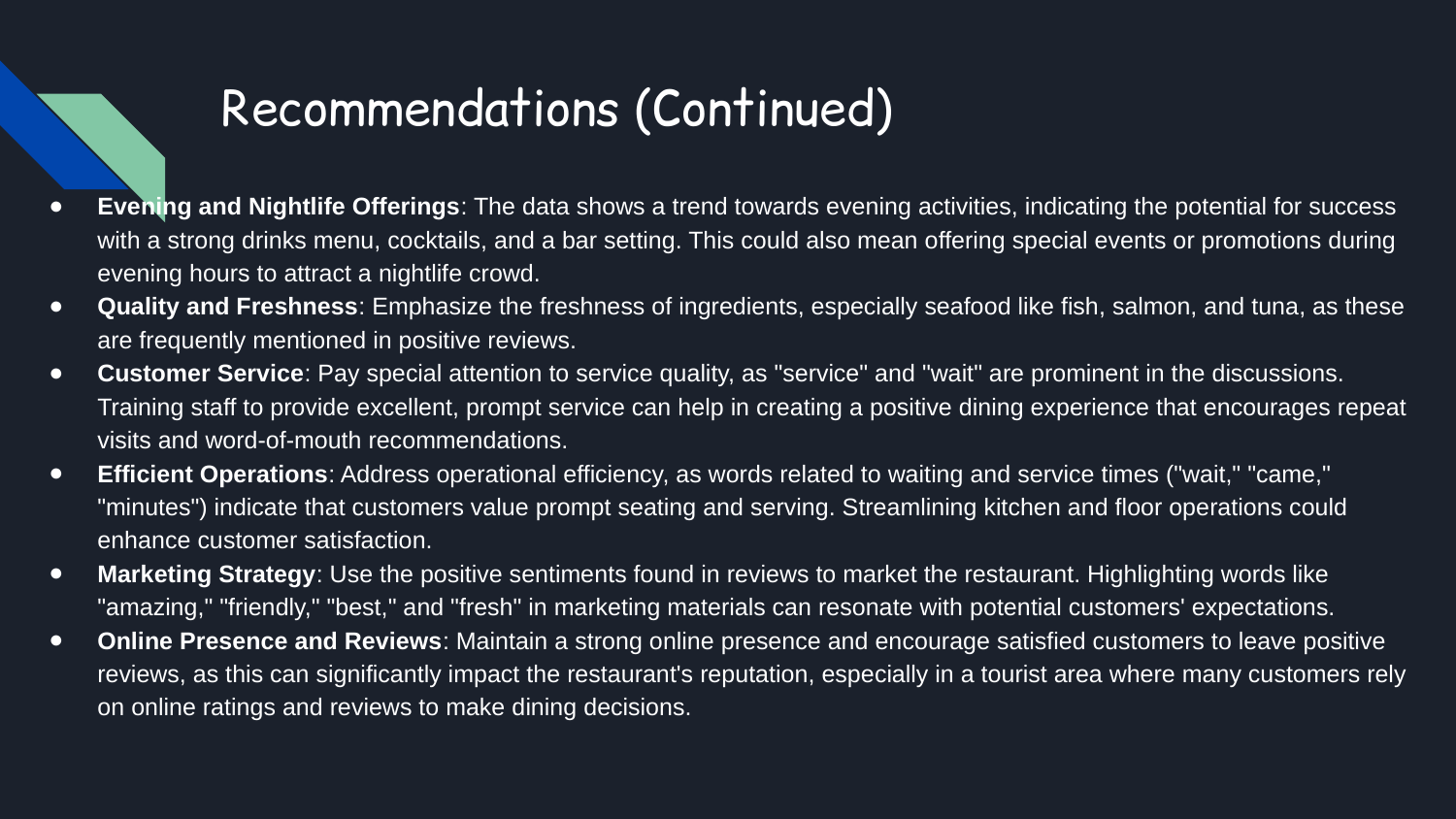

# Recommendations (Continued)
Evening and Nightlife Offerings: The data shows a trend towards evening activities, indicating the potential for success with a strong drinks menu, cocktails, and a bar setting. This could also mean offering special events or promotions during evening hours to attract a nightlife crowd.
Quality and Freshness: Emphasize the freshness of ingredients, especially seafood like fish, salmon, and tuna, as these are frequently mentioned in positive reviews.
Customer Service: Pay special attention to service quality, as "service" and "wait" are prominent in the discussions. Training staff to provide excellent, prompt service can help in creating a positive dining experience that encourages repeat visits and word-of-mouth recommendations.
Efficient Operations: Address operational efficiency, as words related to waiting and service times ("wait," "came," "minutes") indicate that customers value prompt seating and serving. Streamlining kitchen and floor operations could enhance customer satisfaction.
Marketing Strategy: Use the positive sentiments found in reviews to market the restaurant. Highlighting words like "amazing," "friendly," "best," and "fresh" in marketing materials can resonate with potential customers' expectations.
Online Presence and Reviews: Maintain a strong online presence and encourage satisfied customers to leave positive reviews, as this can significantly impact the restaurant's reputation, especially in a tourist area where many customers rely on online ratings and reviews to make dining decisions.